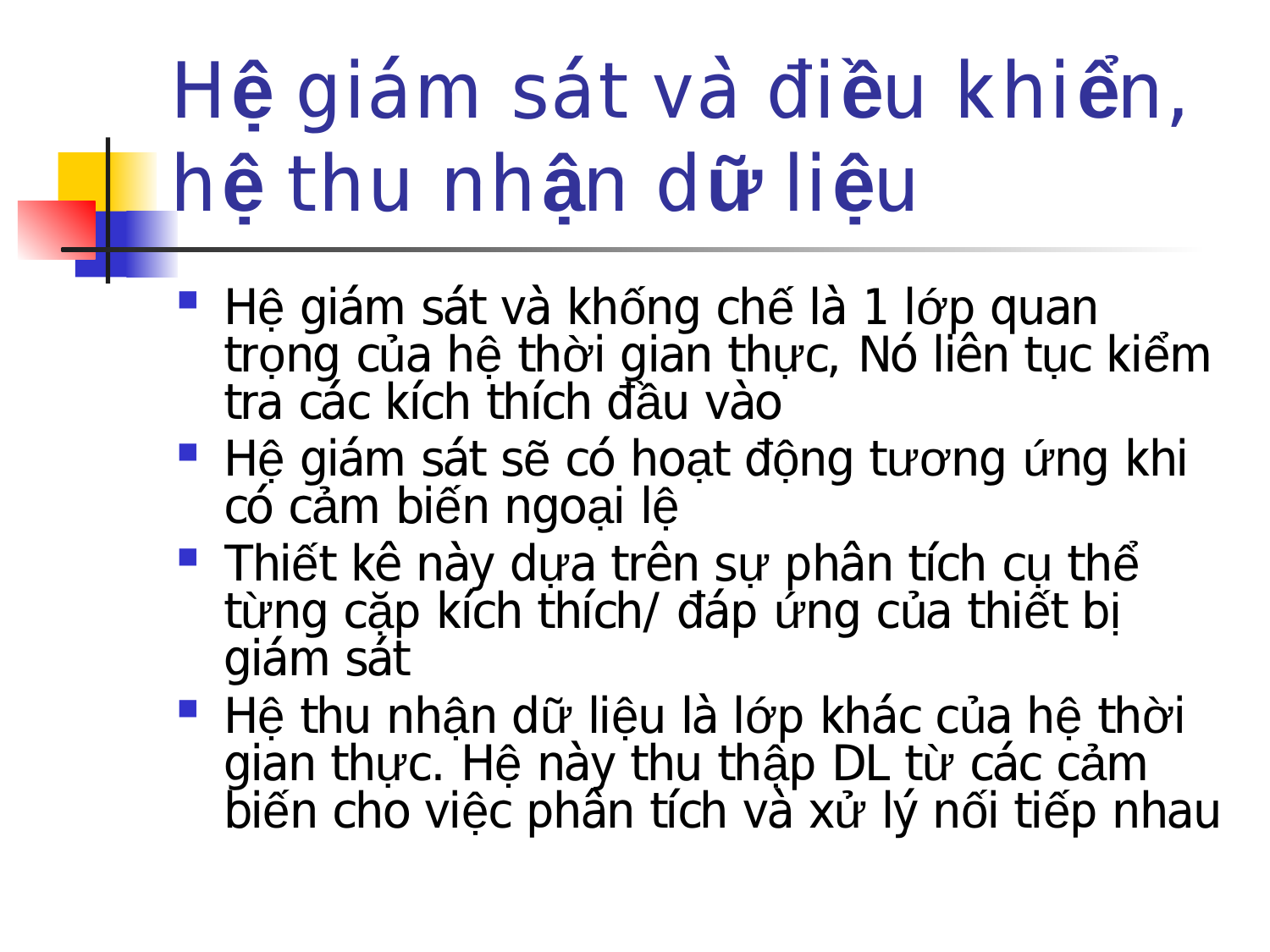

# Hệ giám sát và điều khiển, hệ thu nhận dữ liệu
Hệ giám sát và khống chế là 1 lớp quan trọng của hệ thời gian thực, Nó liên tục kiểm tra các kích thích đầu vào
Hệ giám sát sẽ có hoạt động tương ứng khi có cảm biến ngoại lệ
Thiết kê này dựa trên sự phân tích cụ thể từng cặp kích thích/ đáp ứng của thiết bị giám sát
Hệ thu nhận dữ liệu là lớp khác của hệ thời gian thực. Hệ này thu thập DL từ các cảm biến cho việc phân tích và xử lý nối tiếp nhau